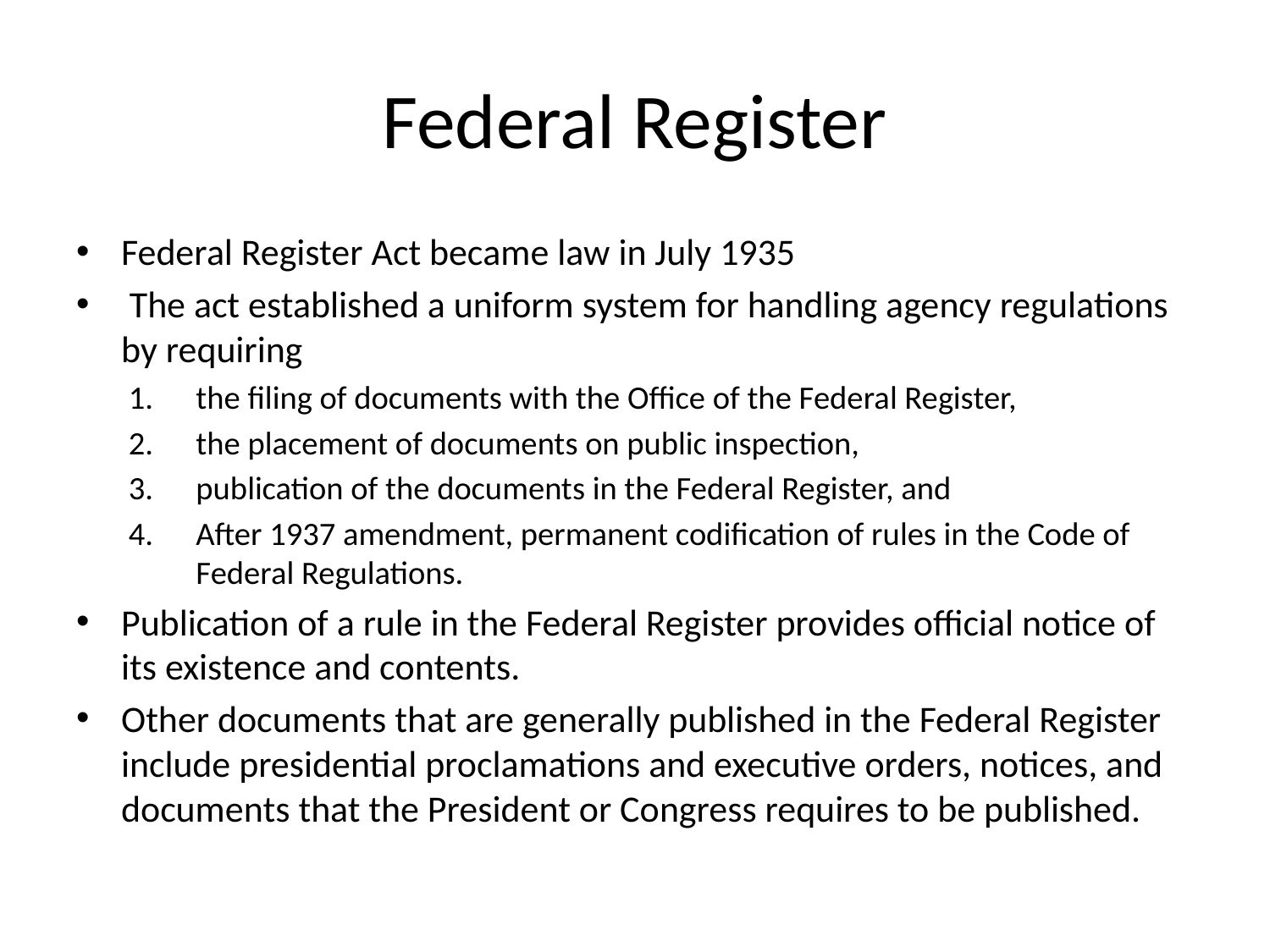

# Federal Register
Federal Register Act became law in July 1935
 The act established a uniform system for handling agency regulations by requiring
the filing of documents with the Office of the Federal Register,
the placement of documents on public inspection,
publication of the documents in the Federal Register, and
After 1937 amendment, permanent codification of rules in the Code of Federal Regulations.
Publication of a rule in the Federal Register provides official notice of its existence and contents.
Other documents that are generally published in the Federal Register include presidential proclamations and executive orders, notices, and documents that the President or Congress requires to be published.